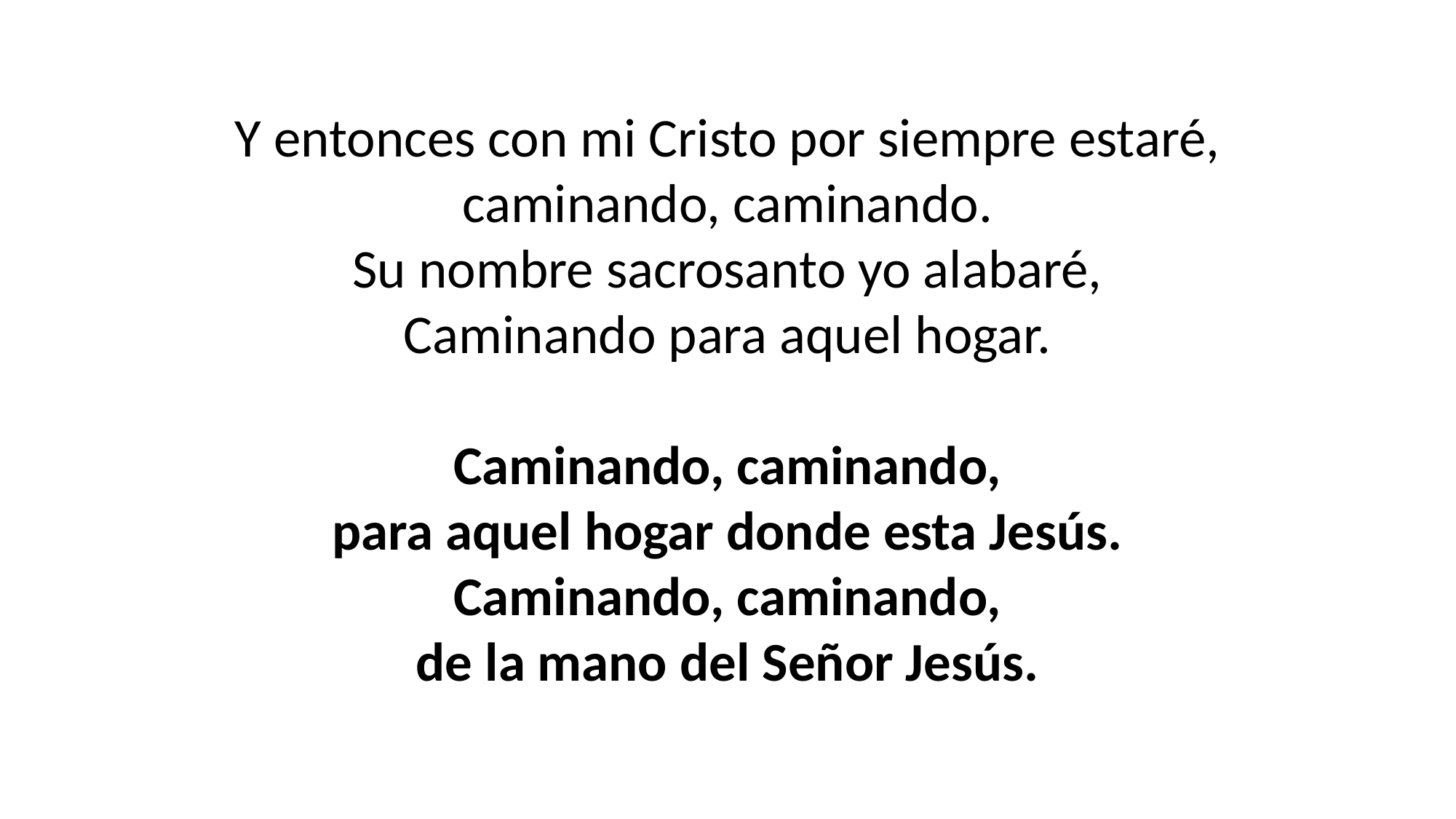

Y entonces con mi Cristo por siempre estaré,
caminando, caminando.
Su nombre sacrosanto yo alabaré,
Caminando para aquel hogar.

Caminando, caminando,
para aquel hogar donde esta Jesús.
Caminando, caminando,
de la mano del Señor Jesús.